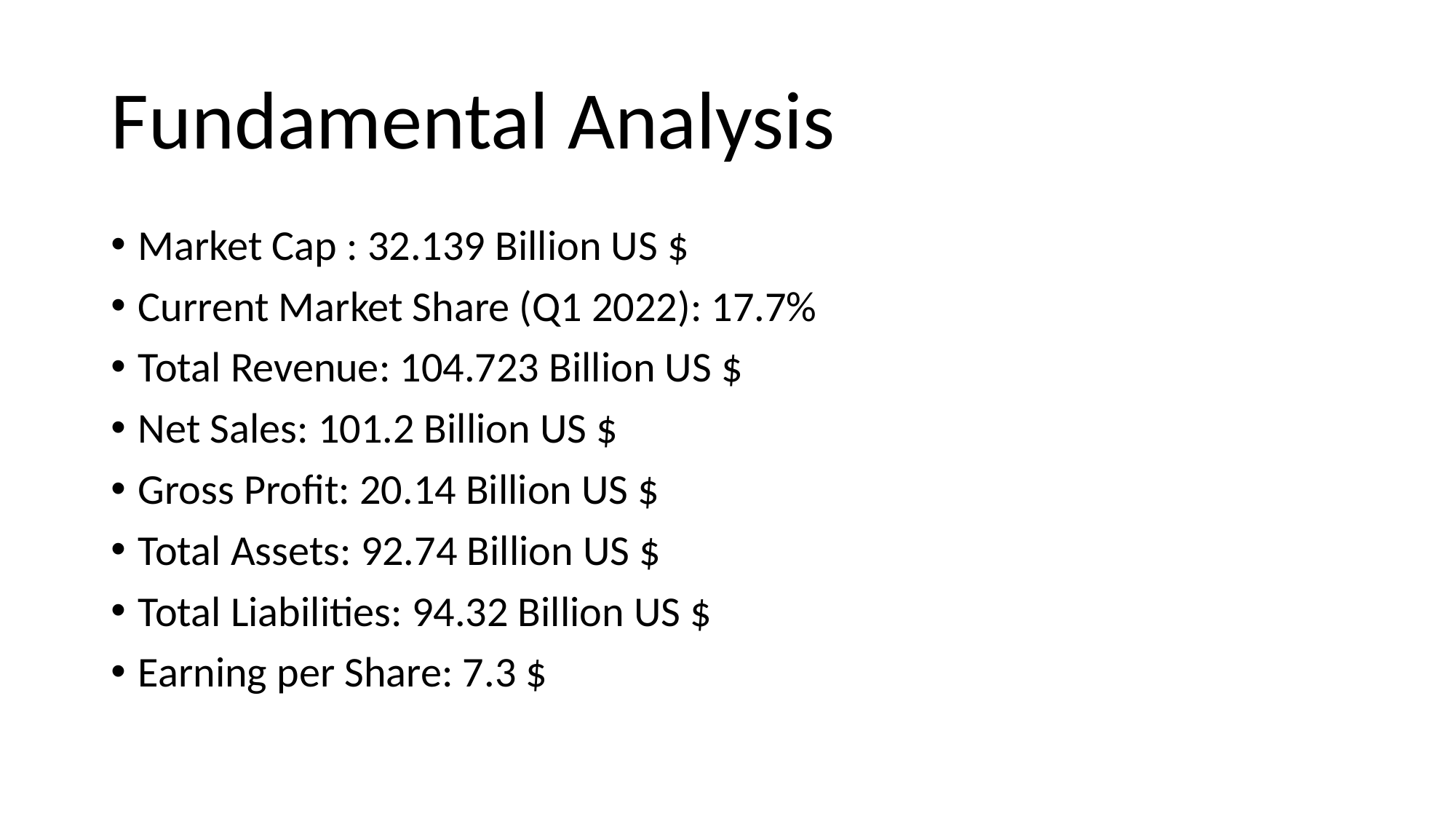

# Fundamental Analysis
Market Cap : 32.139 Billion US $
Current Market Share (Q1 2022): 17.7%
Total Revenue: 104.723 Billion US $
Net Sales: 101.2 Billion US $
Gross Profit: 20.14 Billion US $
Total Assets: 92.74 Billion US $
Total Liabilities: 94.32 Billion US $
Earning per Share: 7.3 $